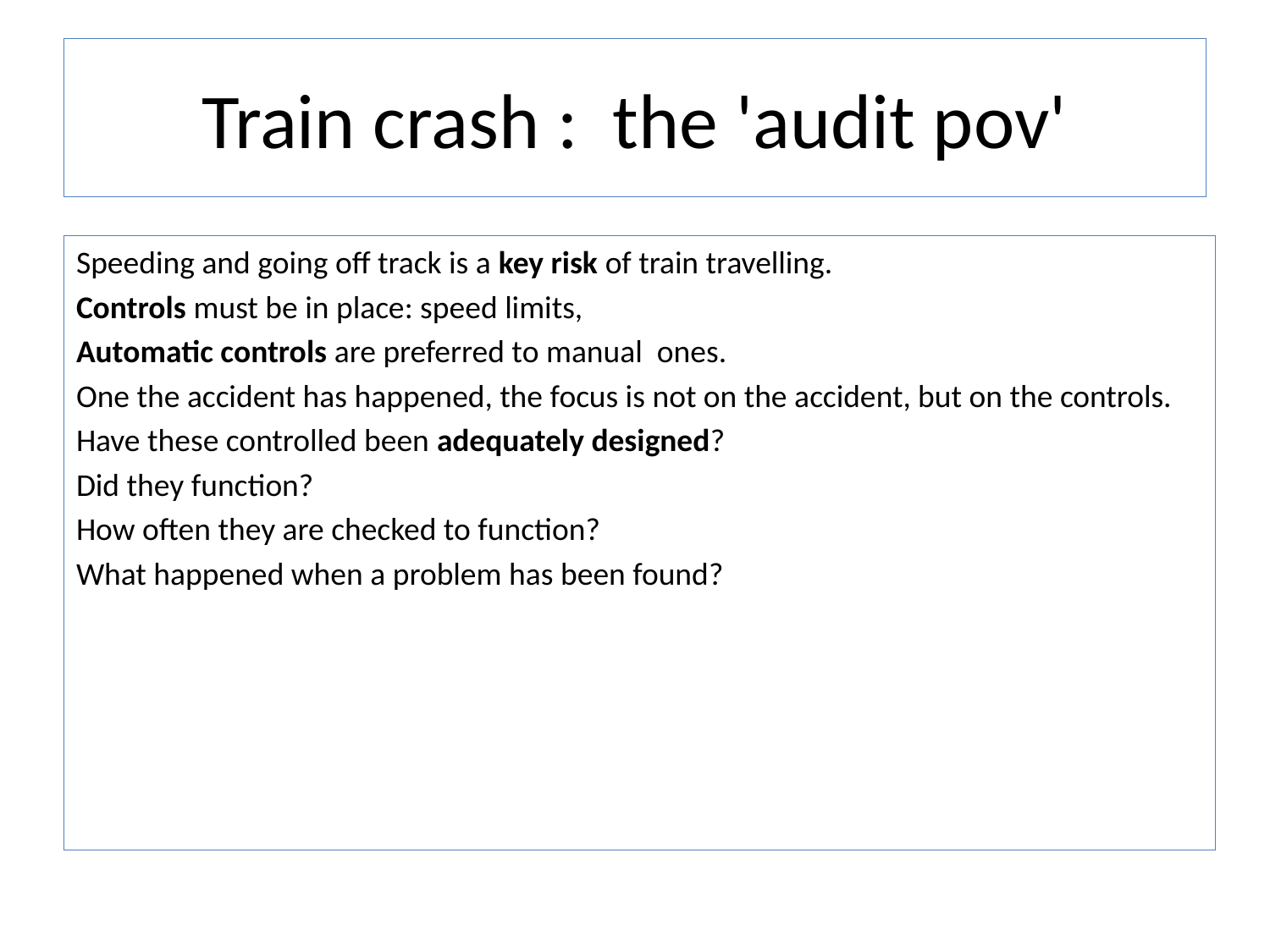

# Train crash :  the 'audit pov'
Speeding and going off track is a key risk of train travelling.
Controls must be in place: speed limits,
Automatic controls are preferred to manual  ones.
One the accident has happened, the focus is not on the accident, but on the controls.
Have these controlled been adequately designed?
Did they function?
How often they are checked to function?
What happened when a problem has been found?